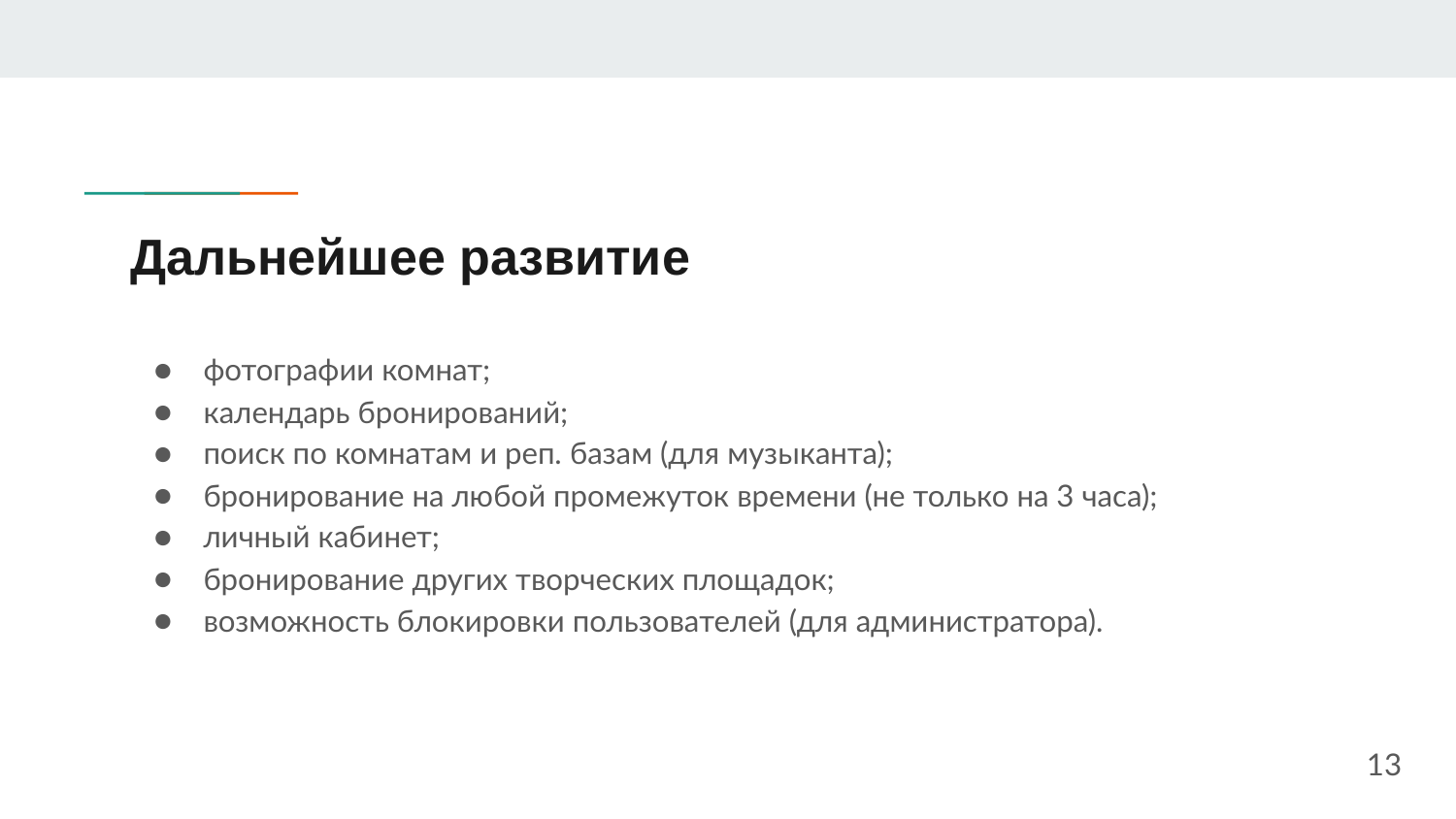

# Дальнейшее развитие
фотографии комнат;
календарь бронирований;
поиск по комнатам и реп. базам (для музыканта);
бронирование на любой промежуток времени (не только на 3 часа);
личный кабинет;
бронирование других творческих площадок;
возможность блокировки пользователей (для администратора).
13